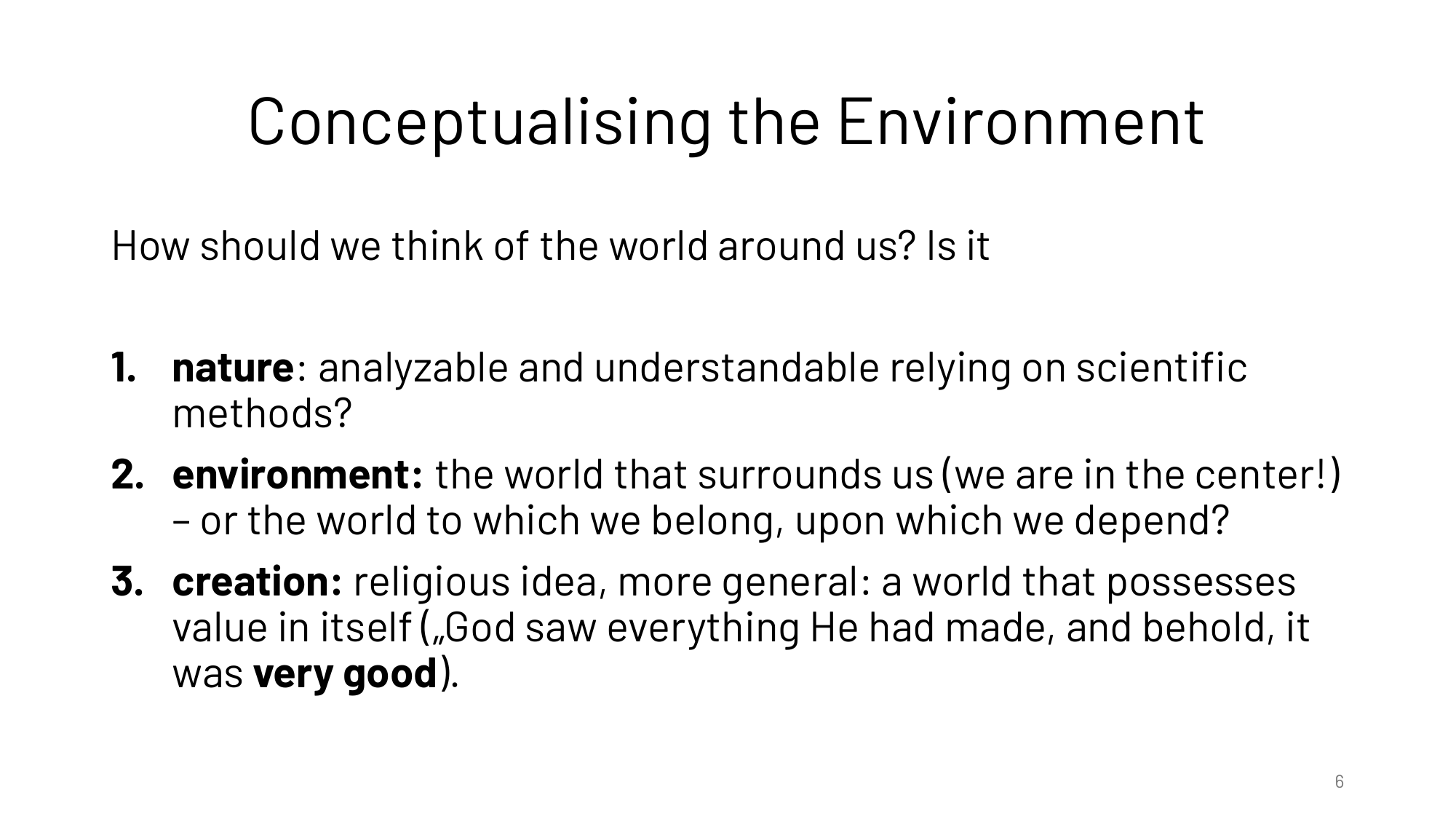

# Conceptualising the Environment
How should we think of the world around us? Is it

nature: analyzable and understandable relying on scientific methods?
environment: the world that surrounds us (we are in the center!) – or the world to which we belong, upon which we depend?
creation: religious idea, more general: a world that possesses value in itself („God saw everything He had made, and behold, it was very good).
6